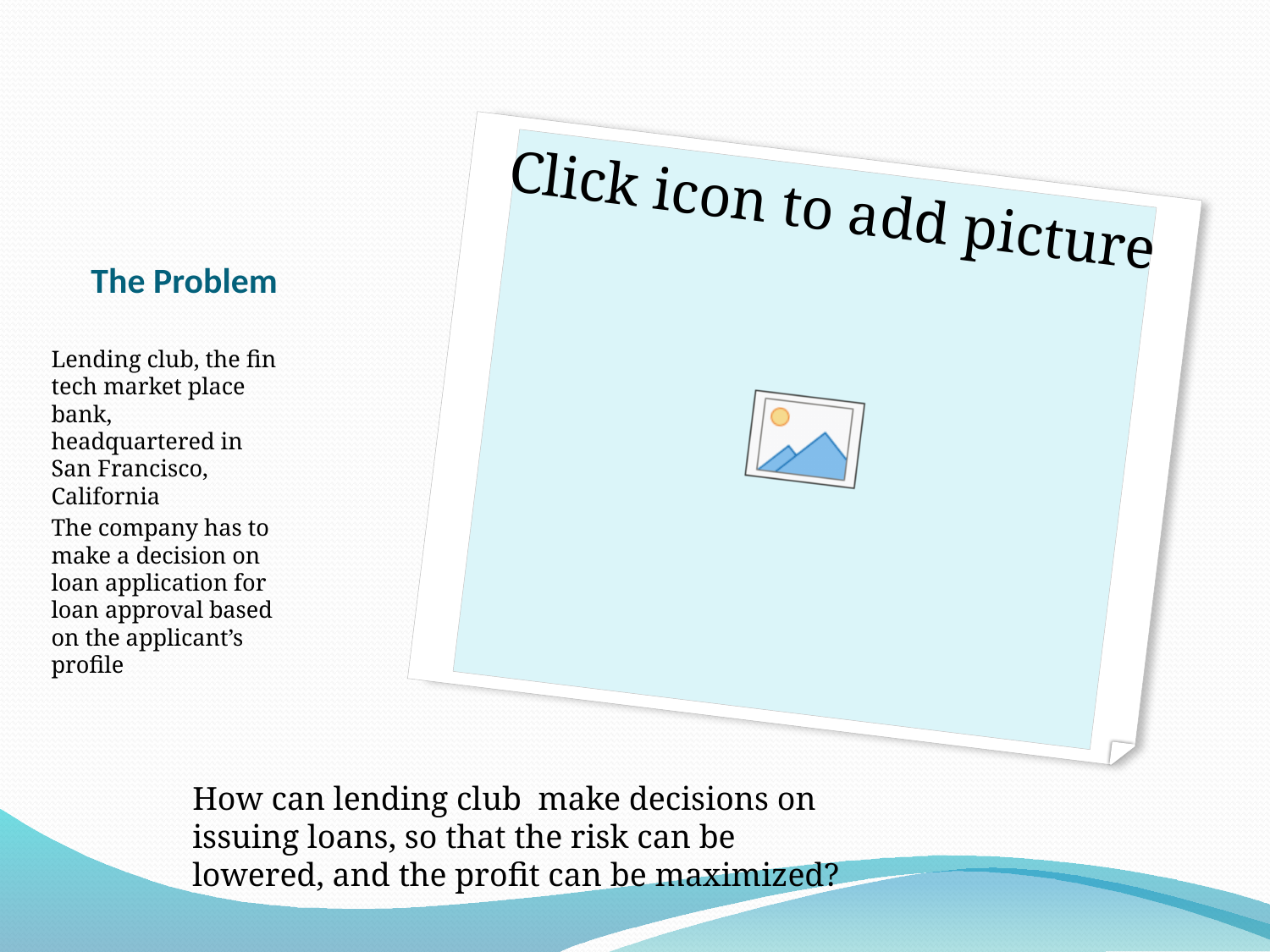

# The Problem
Lending club, the fin tech market place bank, headquartered in San Francisco, California
The company has to make a decision on loan application for loan approval based on the applicant’s profile

How can lending club  make decisions on issuing loans, so that the risk can be lowered, and the profit can be maximized?